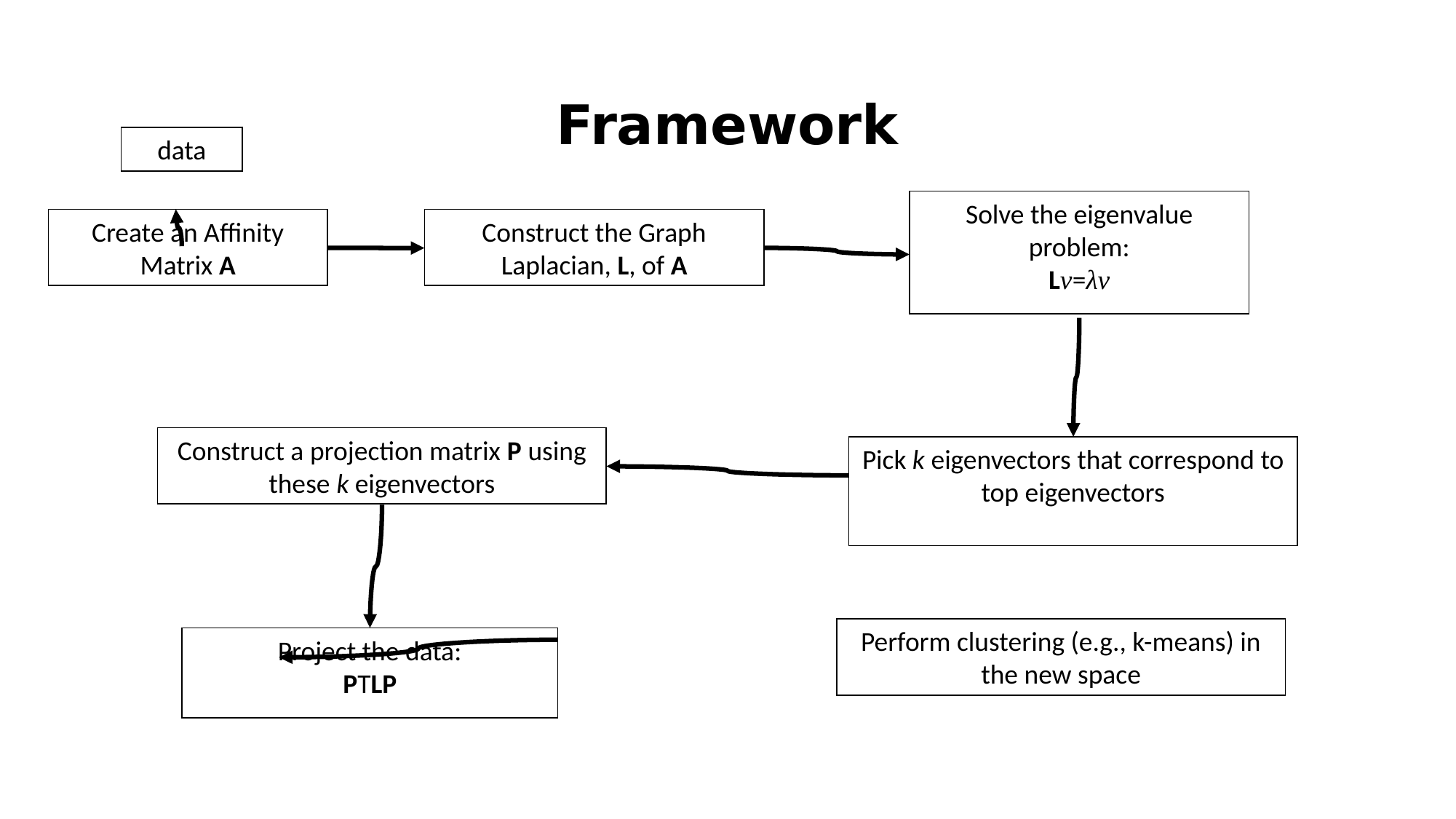

Framework
data
Solve the eigenvalue problem:
Lv=λv
Create an Affinity Matrix A
Construct the Graph Laplacian, L, of A

Construct a projection matrix P using these k eigenvectors
Pick k eigenvectors that correspond to top eigenvectors

Perform clustering (e.g., k-means) in the new space
Project the data:
PTLP